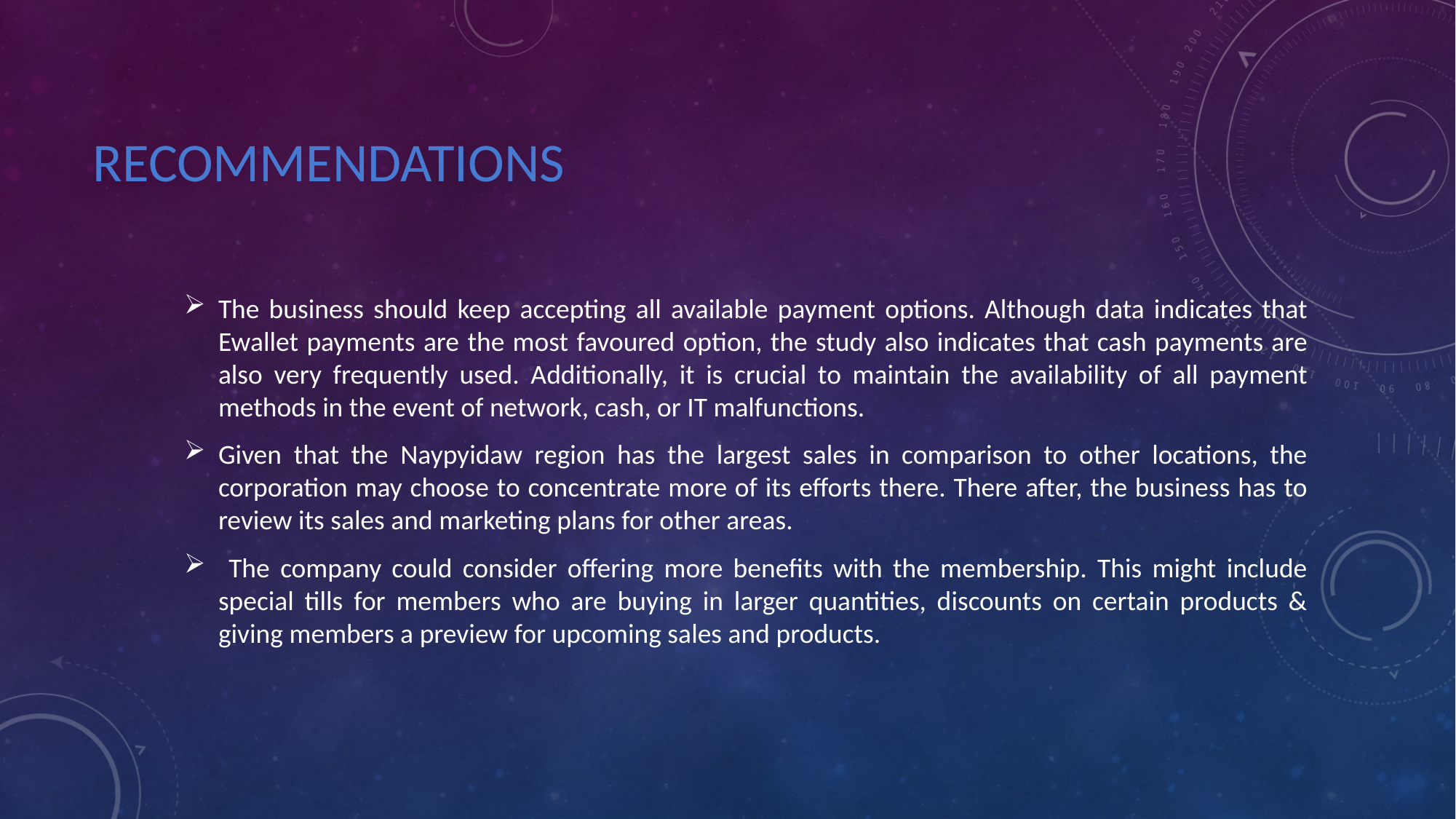

# recommendations
The business should keep accepting all available payment options. Although data indicates that Ewallet payments are the most favoured option, the study also indicates that cash payments are also very frequently used. Additionally, it is crucial to maintain the availability of all payment methods in the event of network, cash, or IT malfunctions.
Given that the Naypyidaw region has the largest sales in comparison to other locations, the corporation may choose to concentrate more of its efforts there. There after, the business has to review its sales and marketing plans for other areas.
 The company could consider offering more benefits with the membership. This might include special tills for members who are buying in larger quantities, discounts on certain products & giving members a preview for upcoming sales and products.